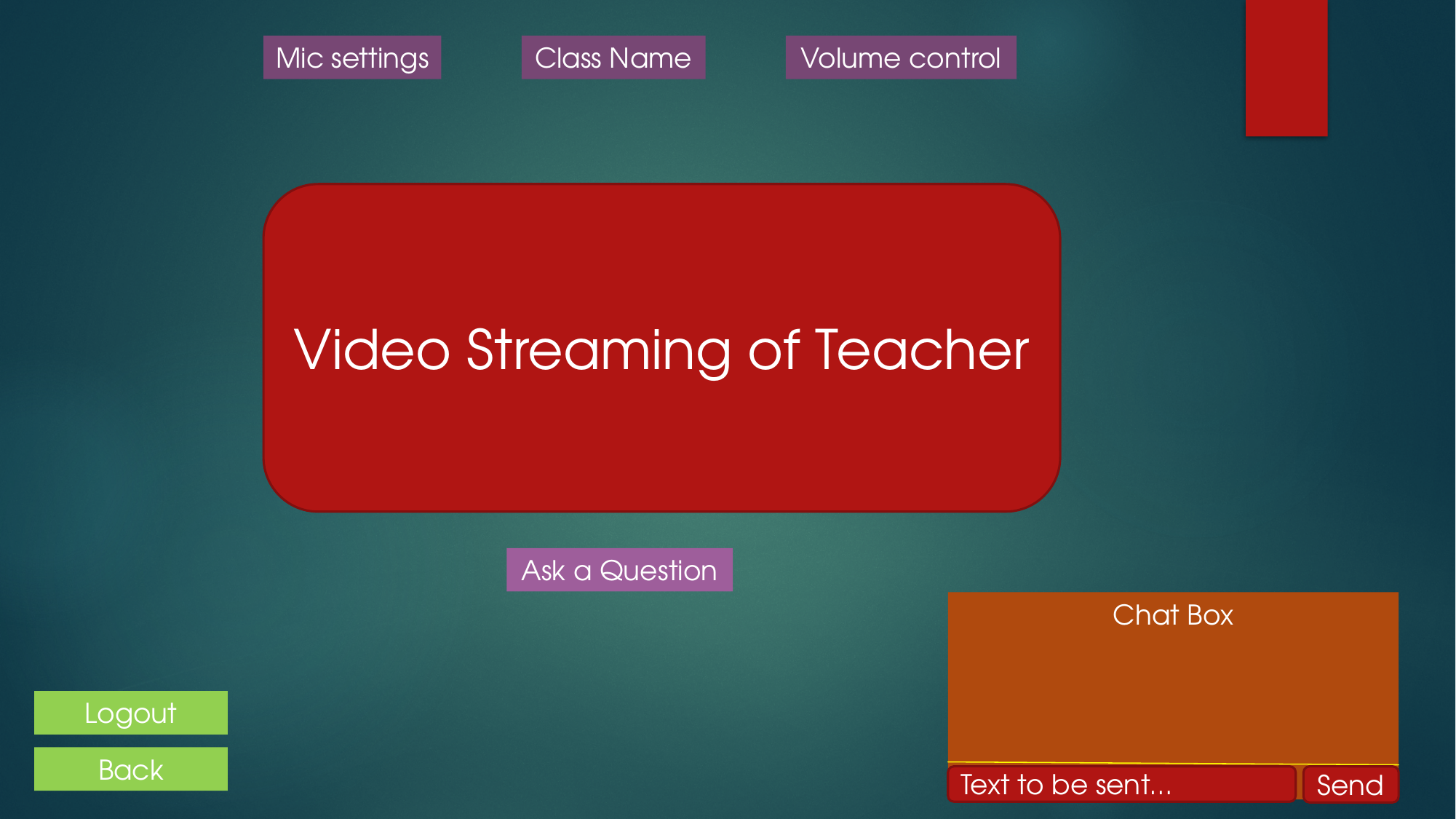

Mic settings
Class Name
Volume control
Video Streaming of Teacher
Ask a Question
Chat Box

Logout
Back
Text to be sent…
Send